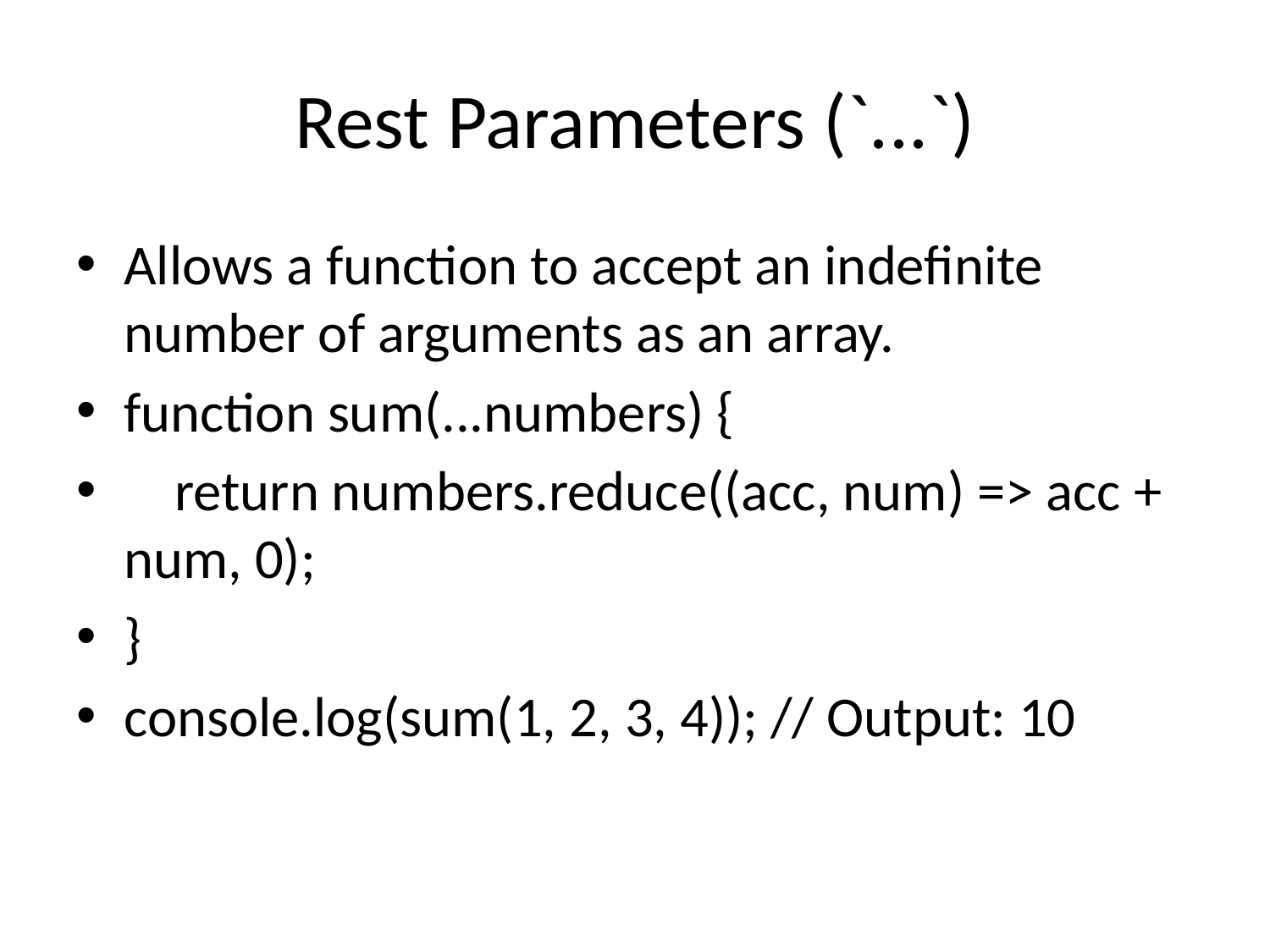

# Rest Parameters (`...`)
Allows a function to accept an indefinite number of arguments as an array.
function sum(...numbers) {
    return numbers.reduce((acc, num) => acc + num, 0);
}
console.log(sum(1, 2, 3, 4)); // Output: 10